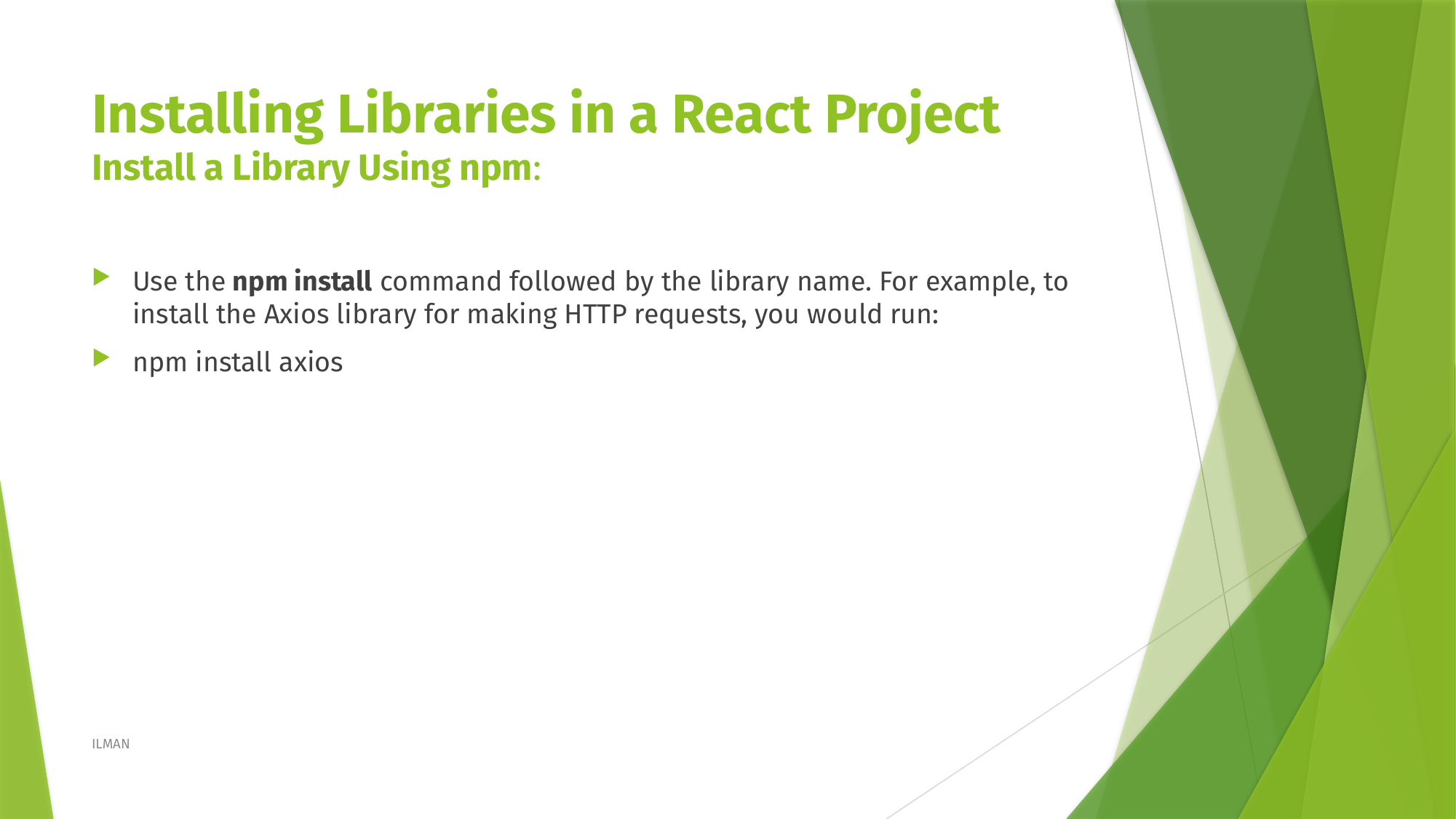

# Installing Libraries in a React Project Install a Library Using npm:
Use the npm install command followed by the library name. For example, to install the Axios library for making HTTP requests, you would run:
npm install axios

ILMAN